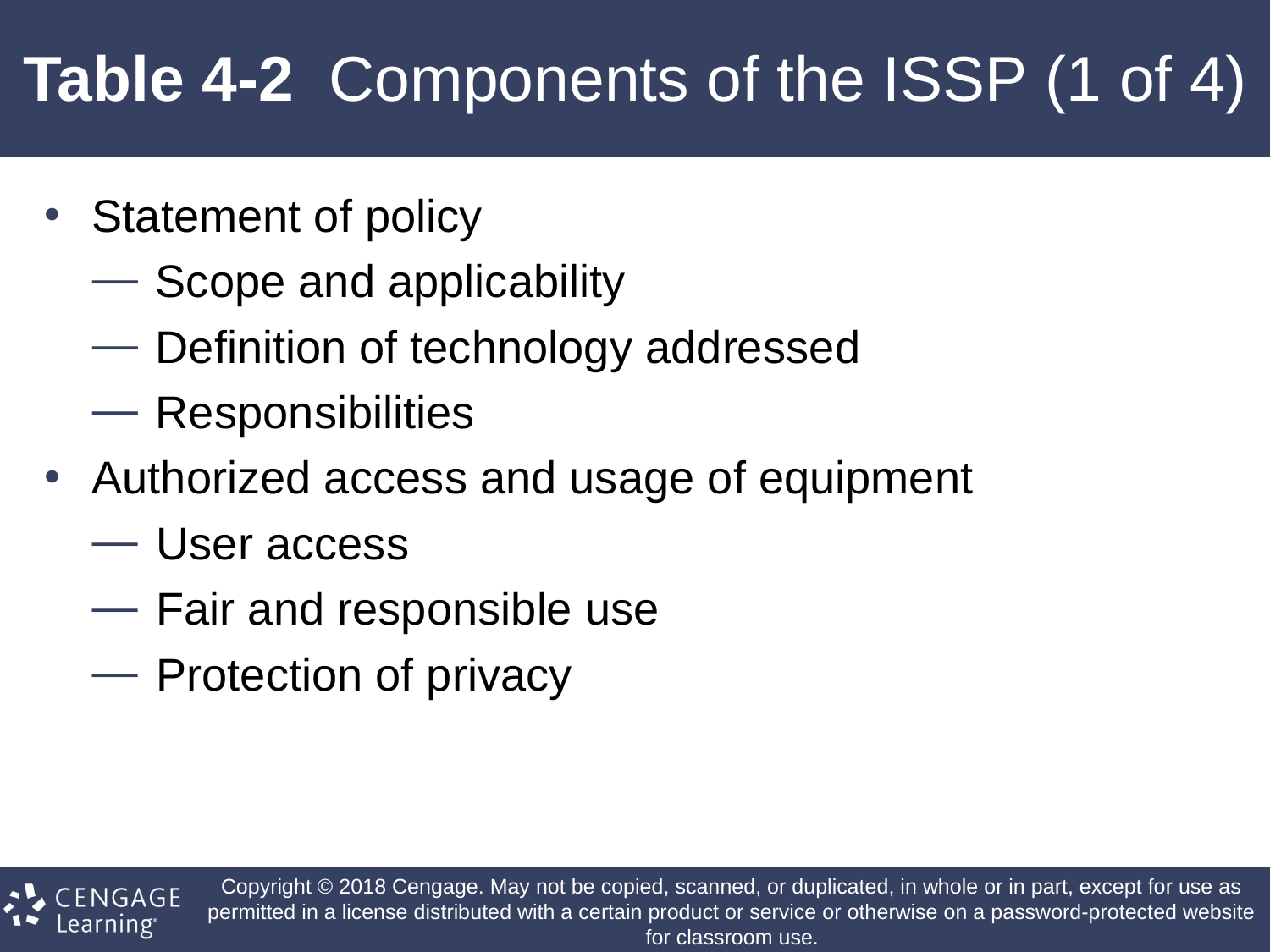

# Table 4-2  Components of the ISSP (1 of 4)
Statement of policy
Scope and applicability
Definition of technology addressed
Responsibilities
Authorized access and usage of equipment
User access
Fair and responsible use
Protection of privacy